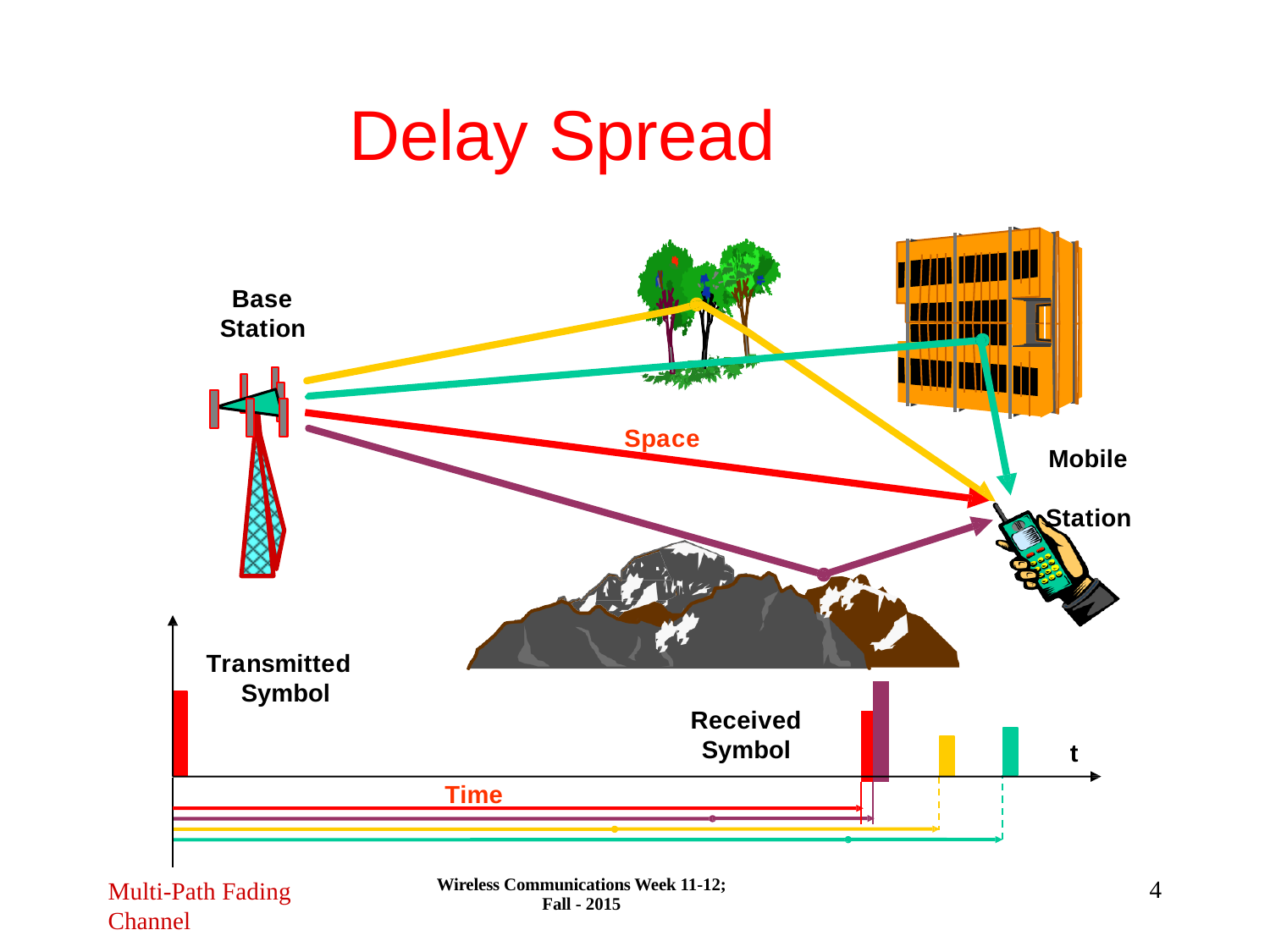

Delay Spread

Base  Station

Space

Mobile  Station

Transmitted  Symbol
|  |  |
| --- | --- |
|  |  |
|  |  |

Received
Symbol

t

Time

Wireless Communications Week 11-12; Fall - 2015
4
Multi-Path Fading
Channel